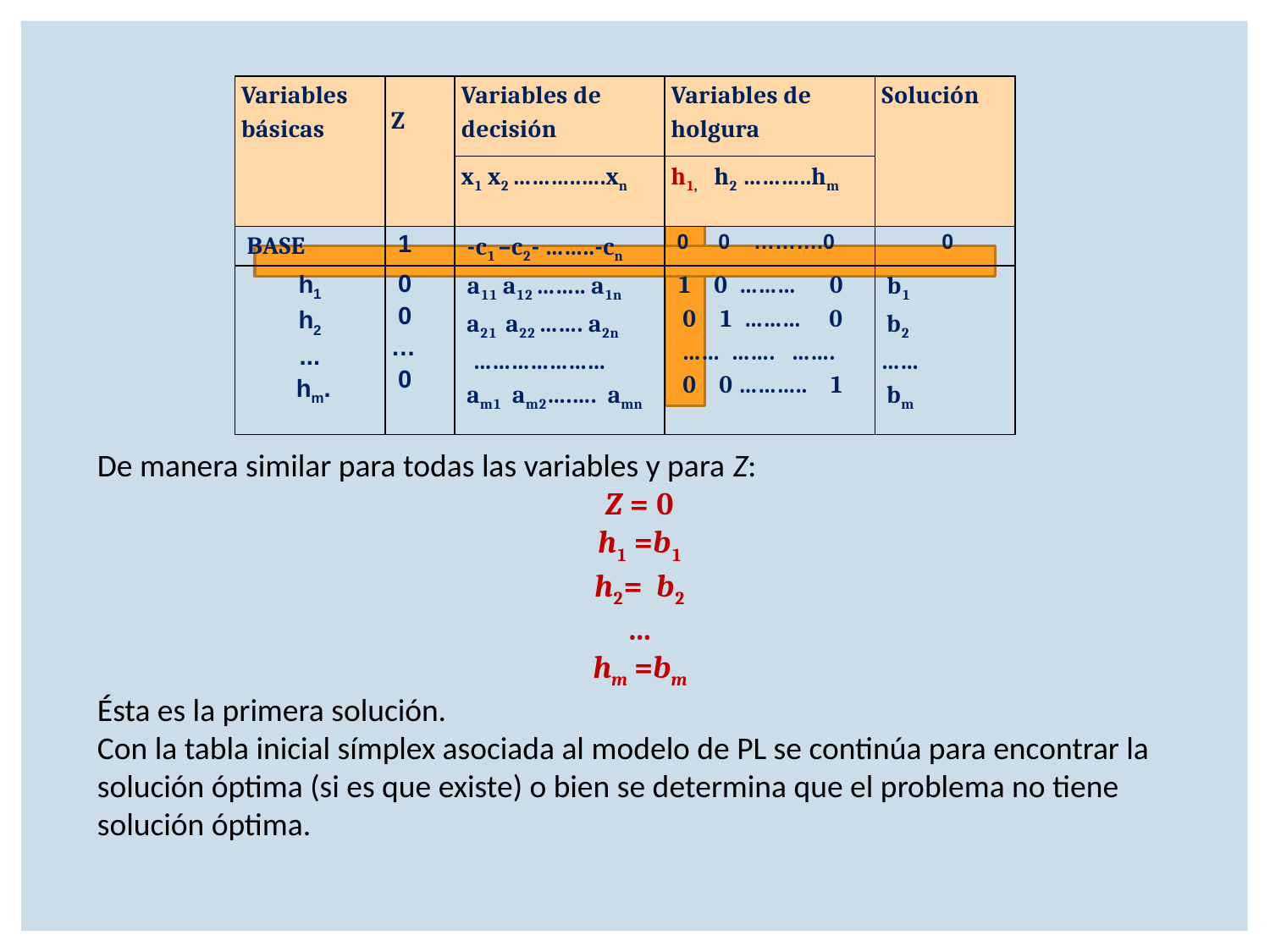

| Variables básicas | Z | Variables de decisión | Variables de holgura | Solución |
| --- | --- | --- | --- | --- |
|  |  | x1 x2 ………..….xn | h1, h2 ………..hm |  |
| BASE | 1 | -c1 –c2- ……..-cn | 0 0 ……….0 | 0 |
| h1 h2 ... hm. | 0 0 … 0 | a11 a12 …….. a1n a21 a22 ……. a2n ………………… am1 am2….…. amn | 1 0 ……… 0 0 1 ……… 0 …… ……. ……. 0 0 ……….. 1 | b1 b2 …… bm |

De manera similar para todas las variables y para Z:
Z = 0
h1 =b1
h2=  b2
...
hm =bm
Ésta es la primera solución.
Con la tabla inicial símplex asociada al modelo de PL se continúa para encontrar la solución óptima (si es que existe) o bien se determina que el problema no tiene solución óptima.